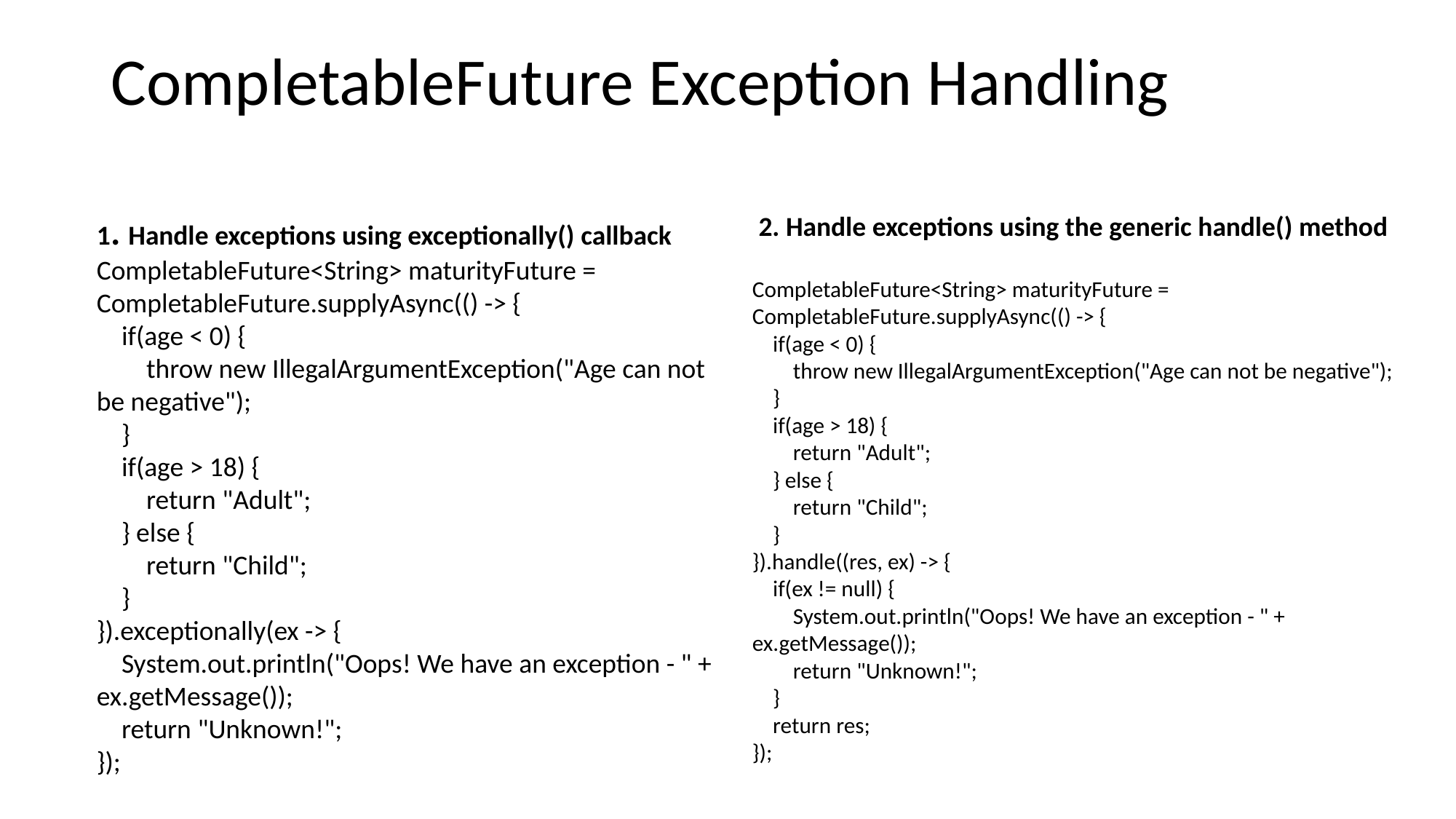

# CompletableFuture Exception Handling
1. Handle exceptions using exceptionally() callback
CompletableFuture<String> maturityFuture = CompletableFuture.supplyAsync(() -> {
    if(age < 0) {
        throw new IllegalArgumentException("Age can not be negative");
    }
    if(age > 18) {
        return "Adult";
    } else {
        return "Child";
    }
}).exceptionally(ex -> {
    System.out.println("Oops! We have an exception - " + ex.getMessage());
    return "Unknown!";
});

 2. Handle exceptions using the generic handle() method

CompletableFuture<String> maturityFuture = CompletableFuture.supplyAsync(() -> {
    if(age < 0) {
        throw new IllegalArgumentException("Age can not be negative");
    }
    if(age > 18) {
        return "Adult";
    } else {
        return "Child";
    }
}).handle((res, ex) -> {
    if(ex != null) {
        System.out.println("Oops! We have an exception - " + ex.getMessage());
        return "Unknown!";
    }
    return res;
});